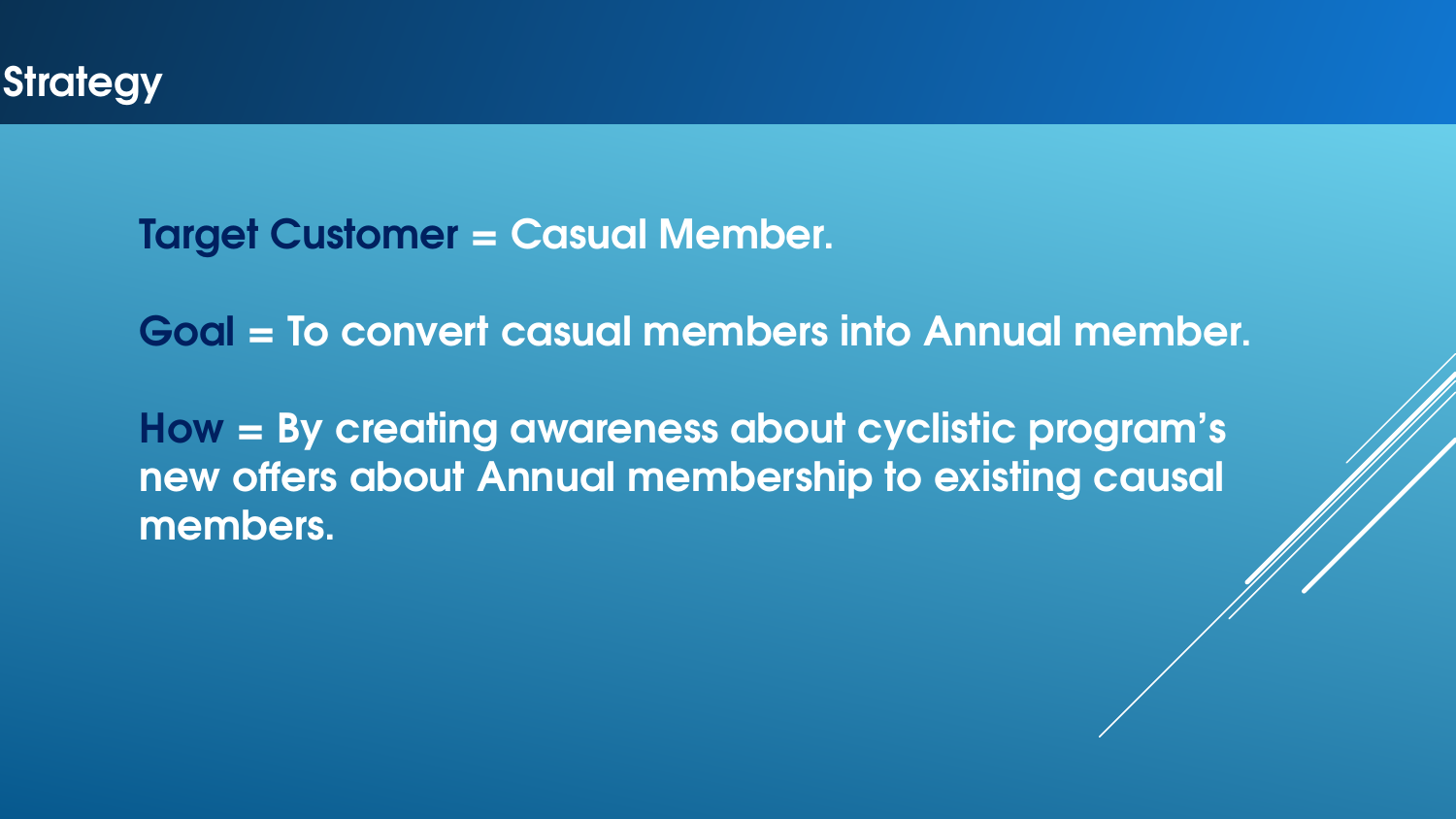

Strategy
Target Customer = Casual Member.

Goal = To convert casual members into Annual member.

How = By creating awareness about cyclistic program’s new offers about Annual membership to existing causal members.